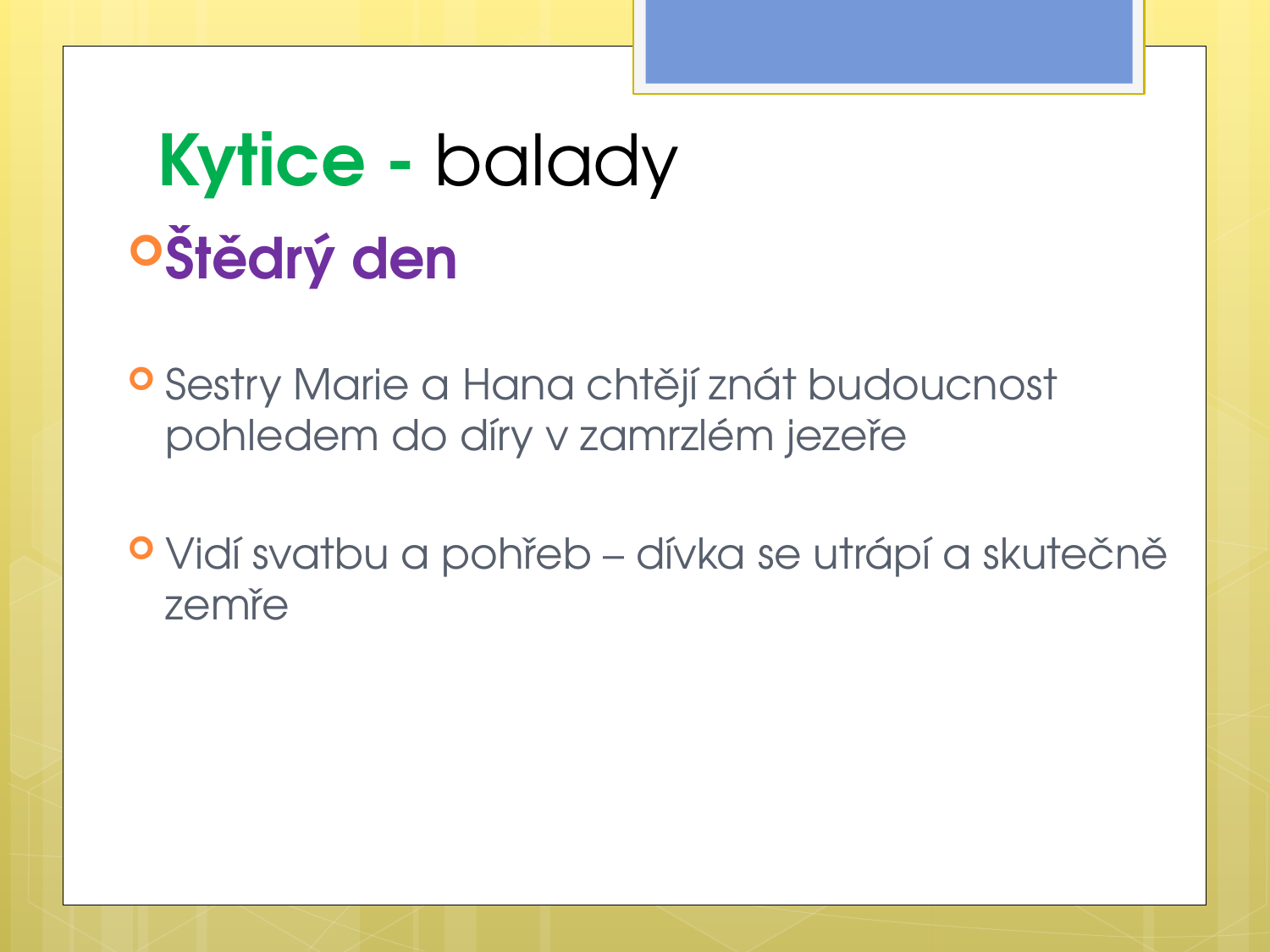

# Kytice - balady
Štědrý den

Sestry Marie a Hana chtějí znát budoucnost pohledem do díry v zamrzlém jezeře

Vidí svatbu a pohřeb – dívka se utrápí a skutečně zemře